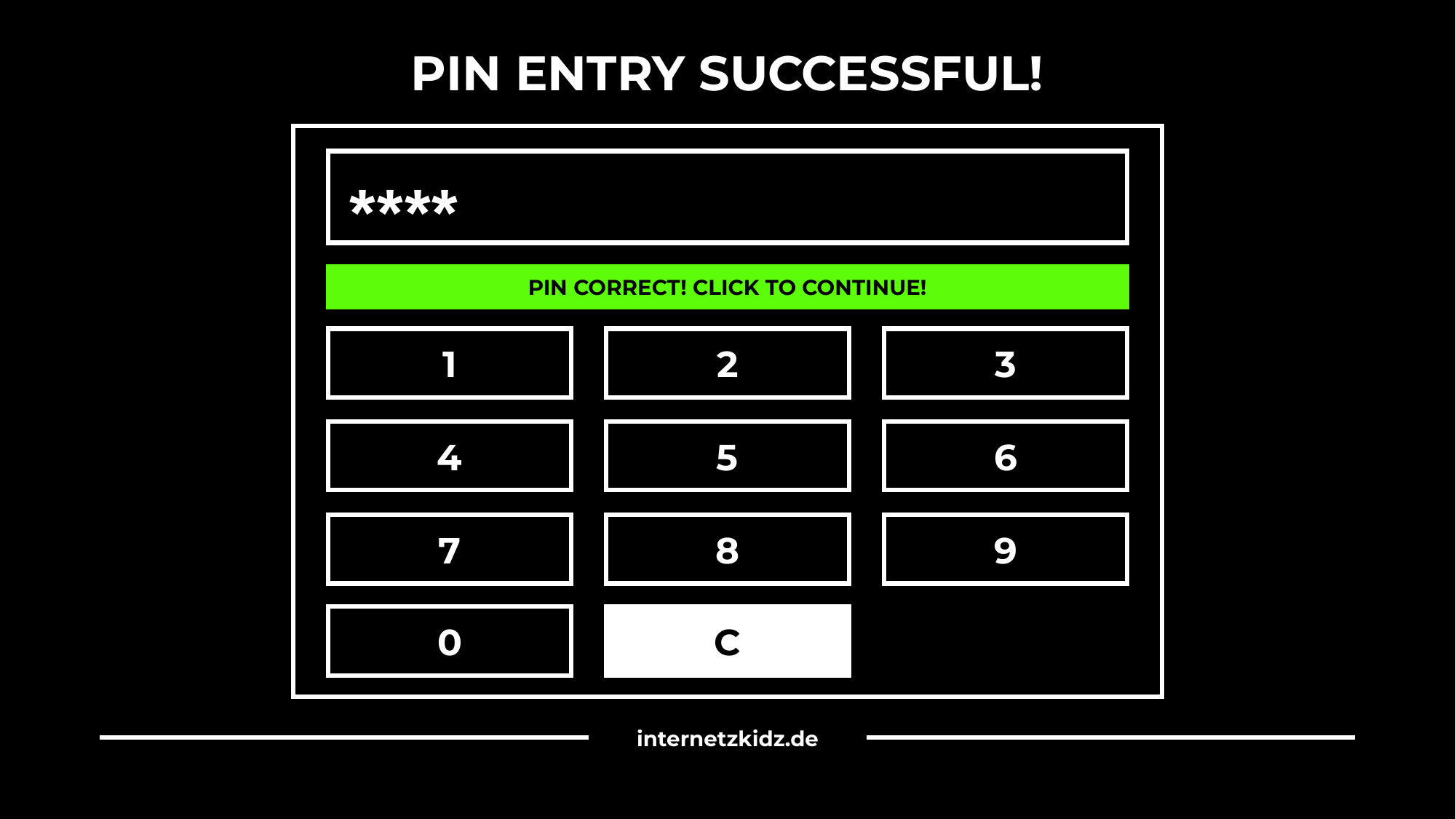

PIN ENTRY SUCCESSFUL!
RIGHT_4

****
PIN CORRECT! CLICK TO CONTINUE!
1
2
3
4
5
6
7
8
9
0
C
<